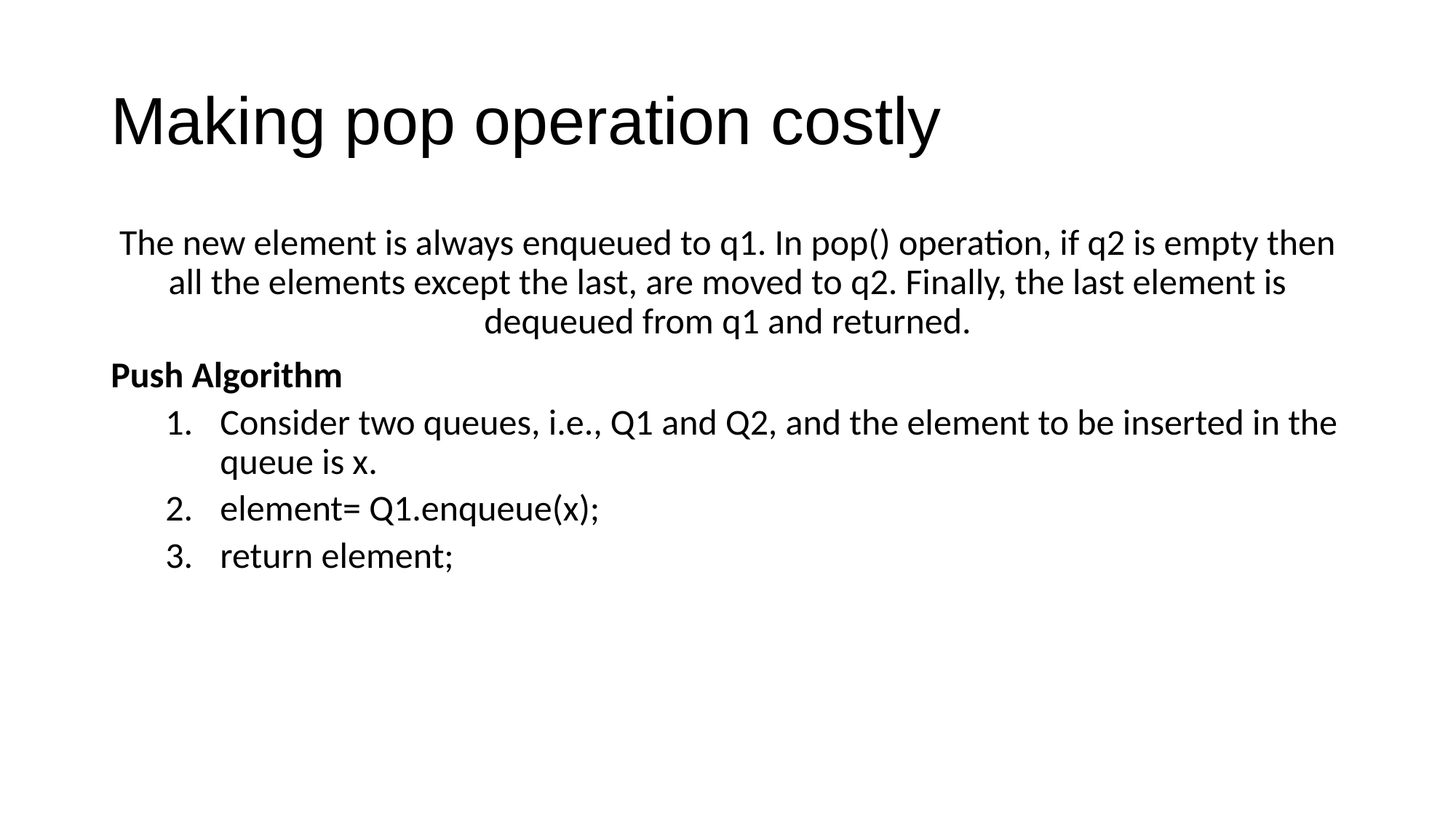

# Making pop operation costly
The new element is always enqueued to q1. In pop() operation, if q2 is empty then all the elements except the last, are moved to q2. Finally, the last element is dequeued from q1 and returned.
Push Algorithm
Consider two queues, i.e., Q1 and Q2, and the element to be inserted in the queue is x.
element= Q1.enqueue(x);
return element;